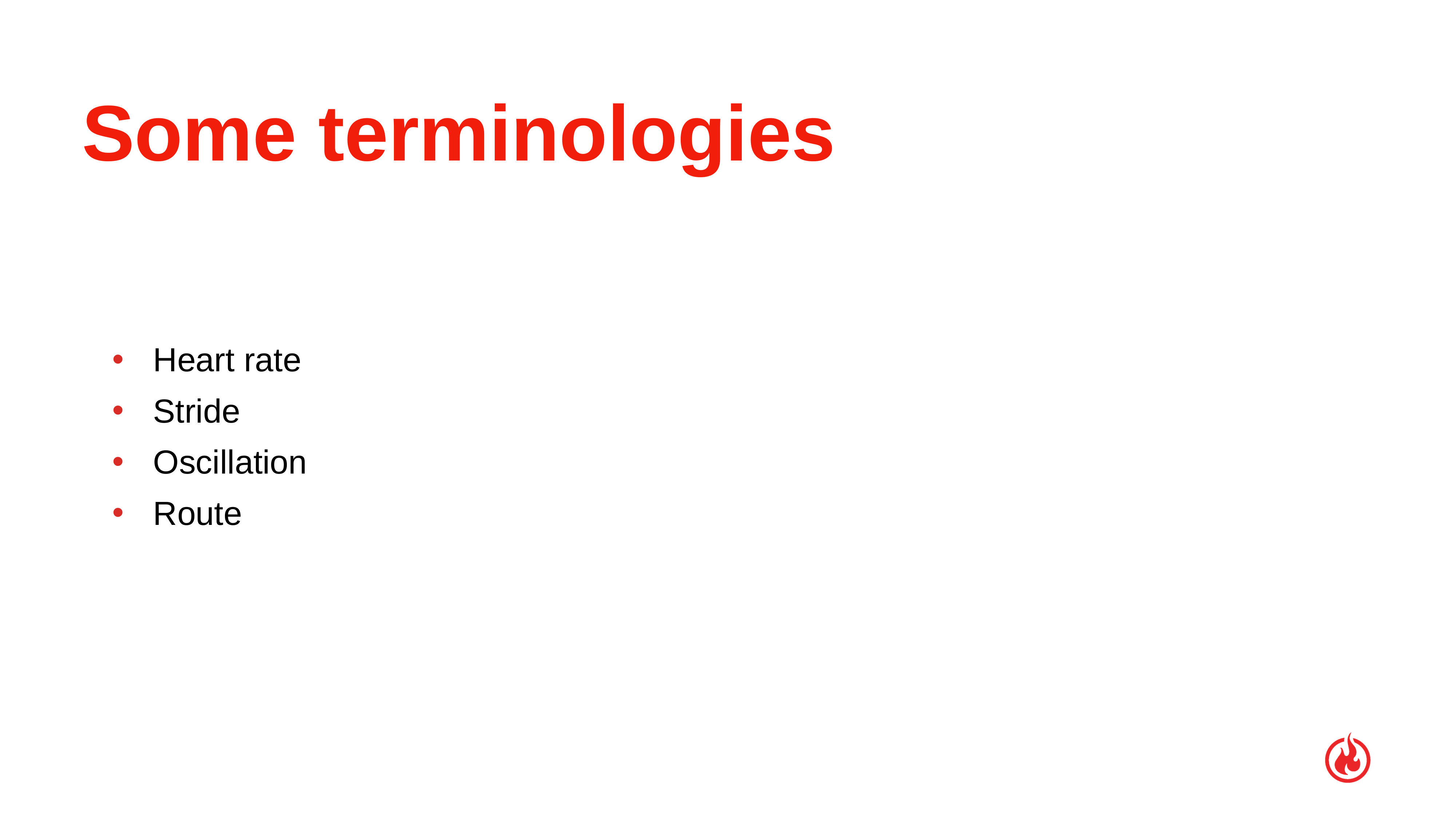

# Some terminologies

Heart rate
Stride
Oscillation
Route
5